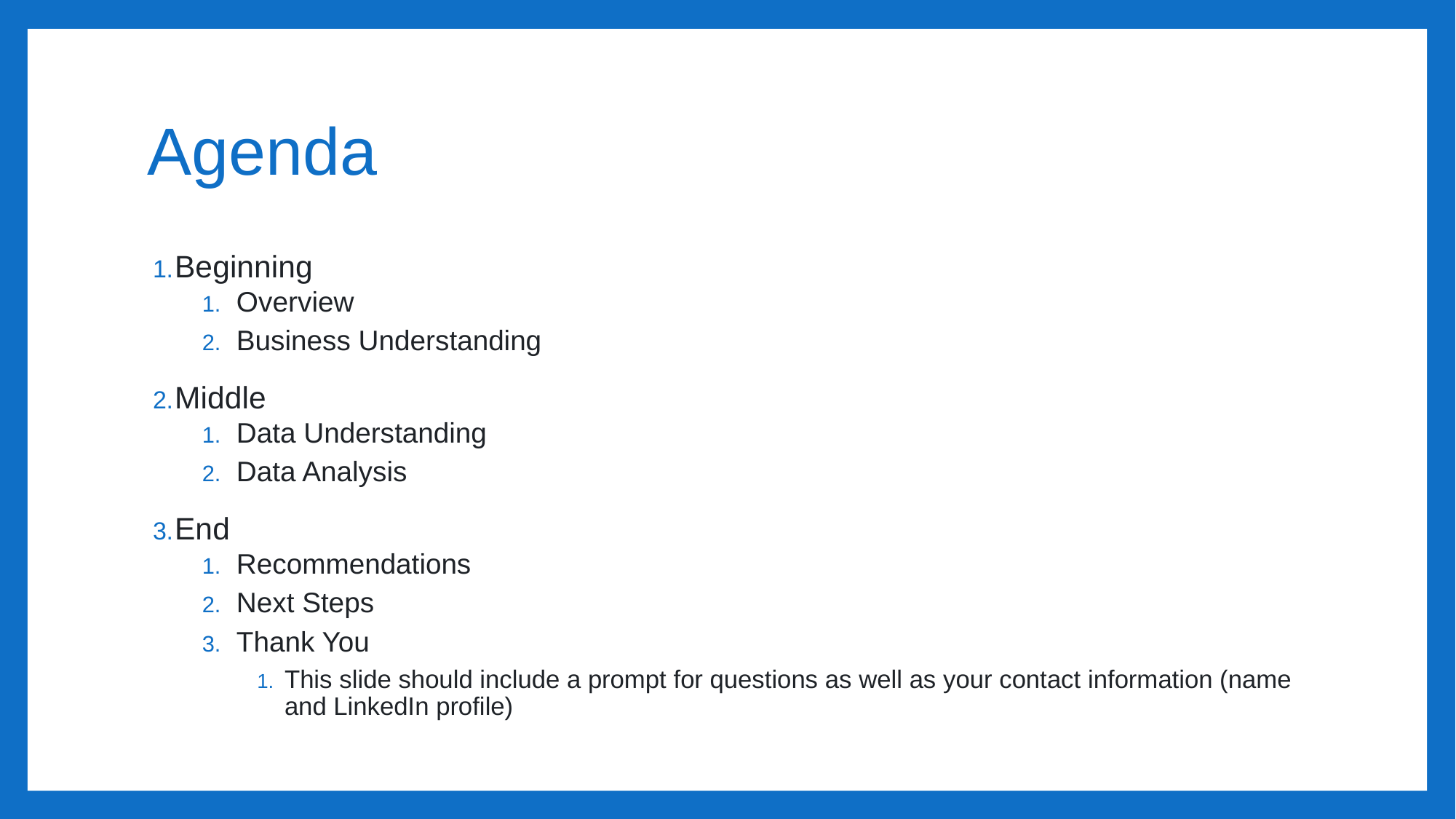

# Agenda
Beginning
Overview
Business Understanding
Middle
Data Understanding
Data Analysis
End
Recommendations
Next Steps
Thank You
This slide should include a prompt for questions as well as your contact information (name and LinkedIn profile)